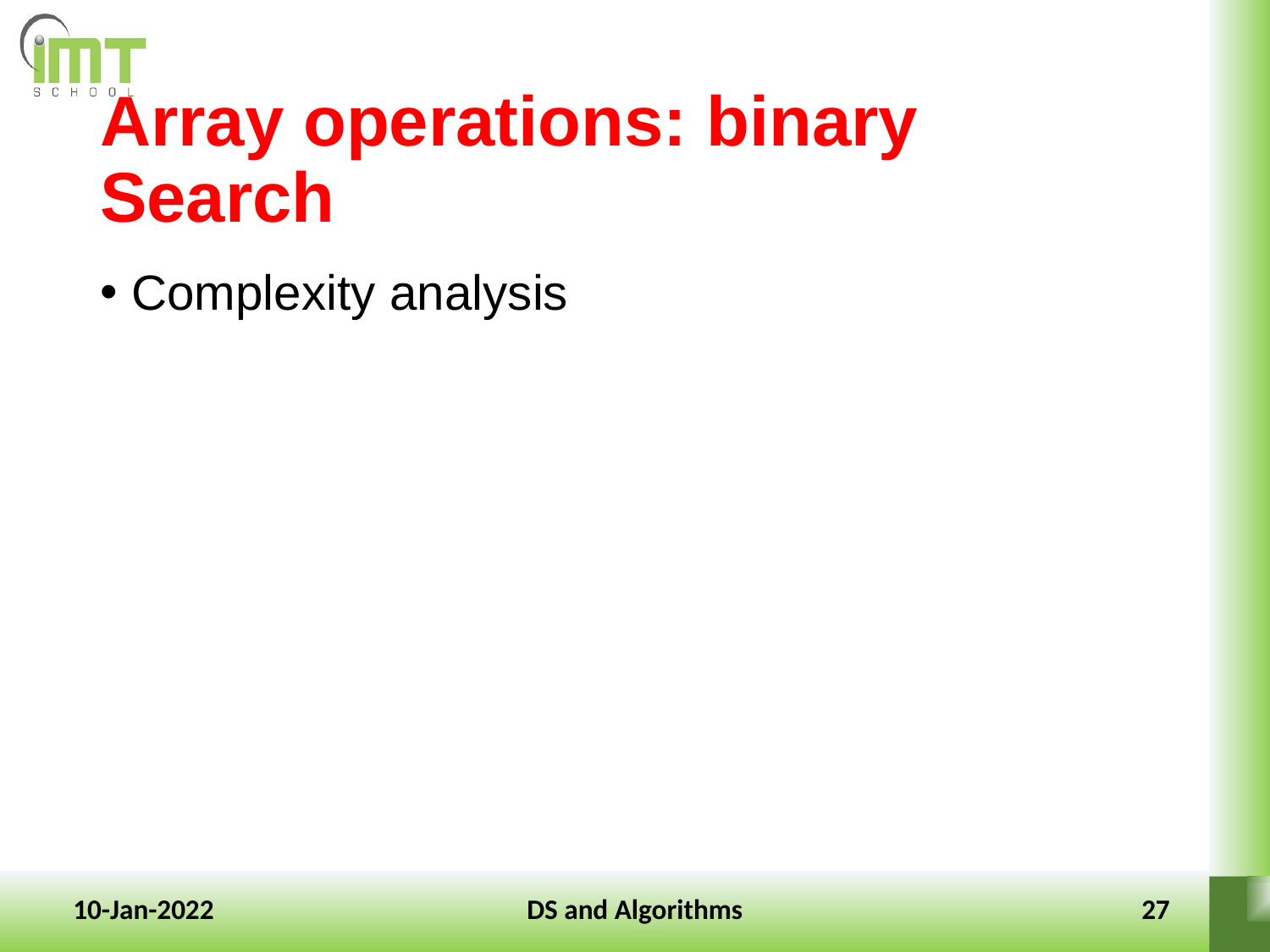

# Array operations: binary Search
Complexity analysis
10-Jan-2022
DS and Algorithms
27